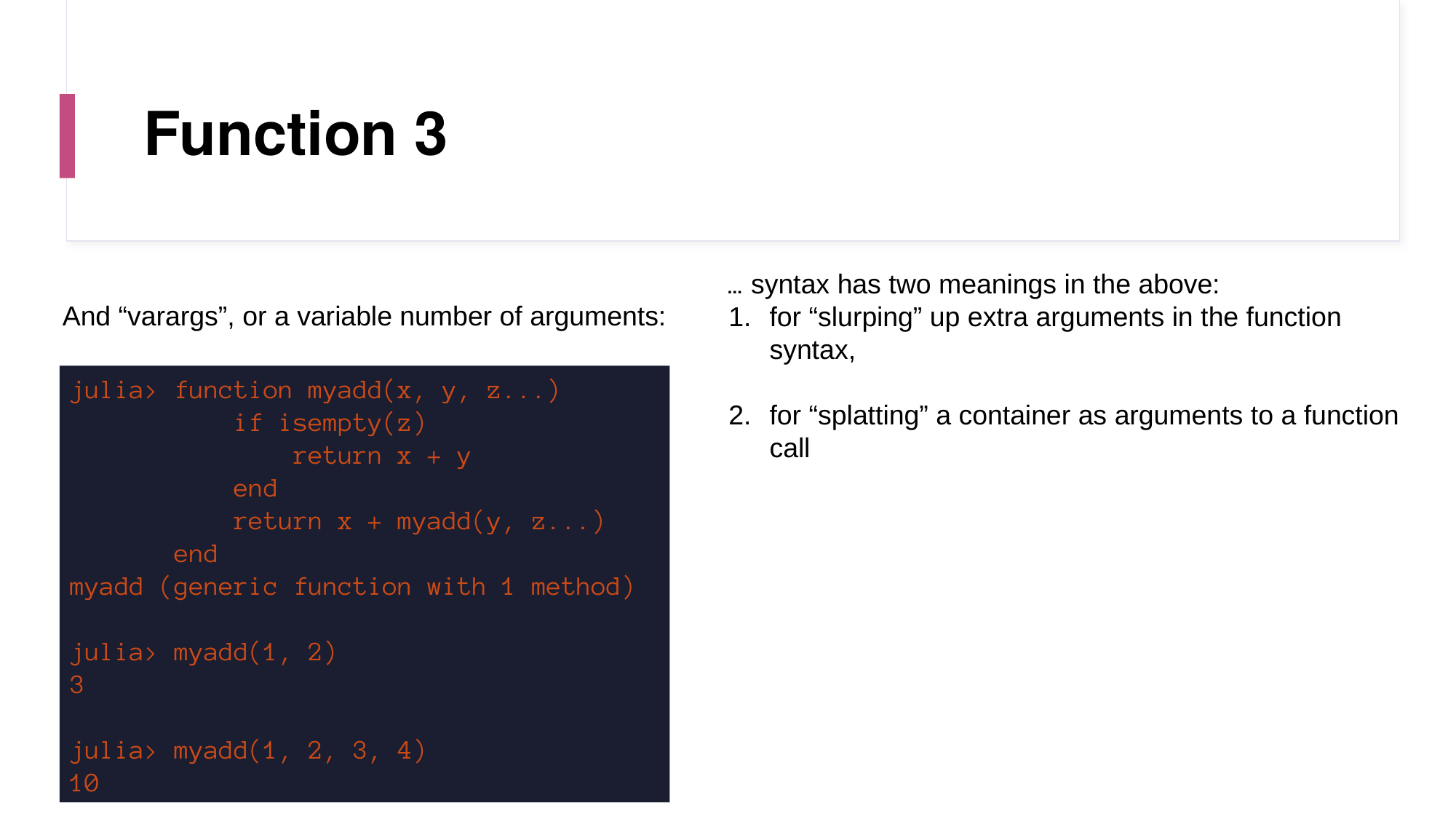

# Function 3
… syntax has two meanings in the above:
for “slurping” up extra arguments in the function syntax,

for “splatting” a container as arguments to a function call
And “varargs”, or a variable number of arguments:
julia> function myadd(x, y, z...)
           if isempty(z)
               return x + y
           end
           return x + myadd(y, z...)
       end
myadd (generic function with 1 method)
julia> myadd(1, 2)
3
julia> myadd(1, 2, 3, 4)
10